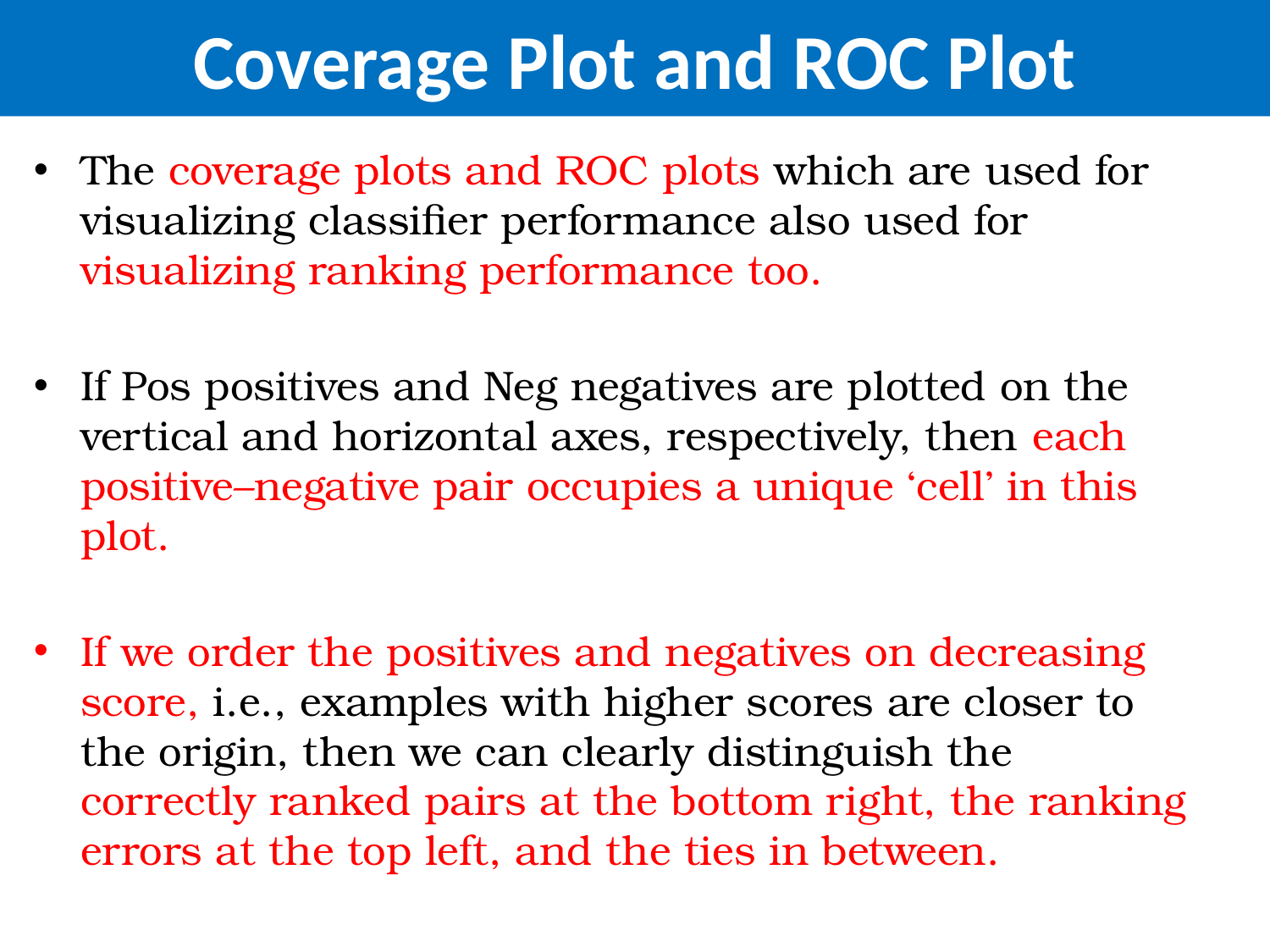

# Coverage Plot and ROC Plot
The coverage plots and ROC plots which are used for visualizing classifier performance also used for visualizing ranking performance too.

If Pos positives and Neg negatives are plotted on the vertical and horizontal axes, respectively, then each positive–negative pair occupies a unique ‘cell’ in this plot.

If we order the positives and negatives on decreasing score, i.e., examples with higher scores are closer to the origin, then we can clearly distinguish the correctly ranked pairs at the bottom right, the ranking errors at the top left, and the ties in between.